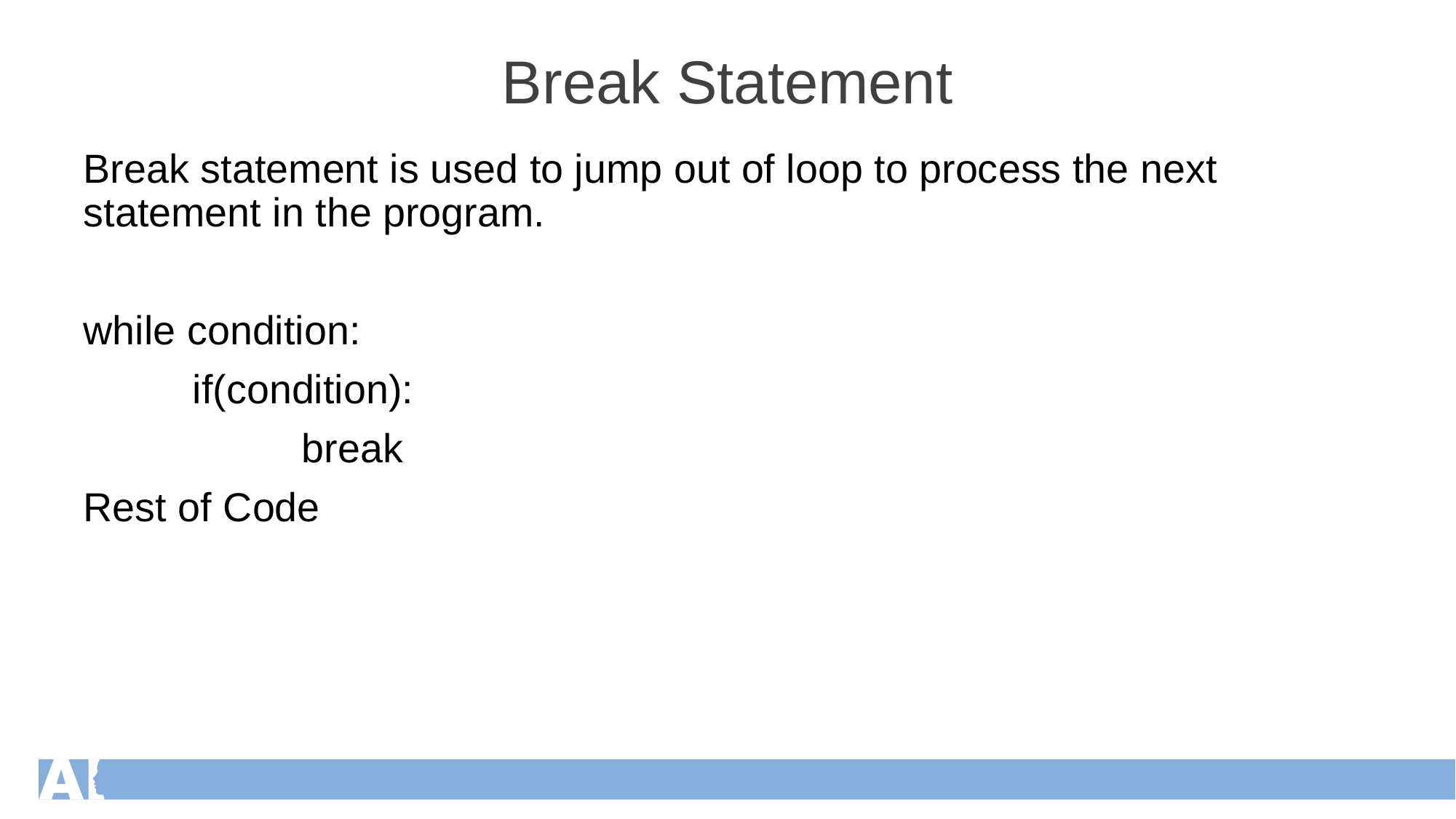

Break Statement
Break statement is used to jump out of loop to process the next statement in the program.

while condition:
	if(condition):
		break
Rest of Code